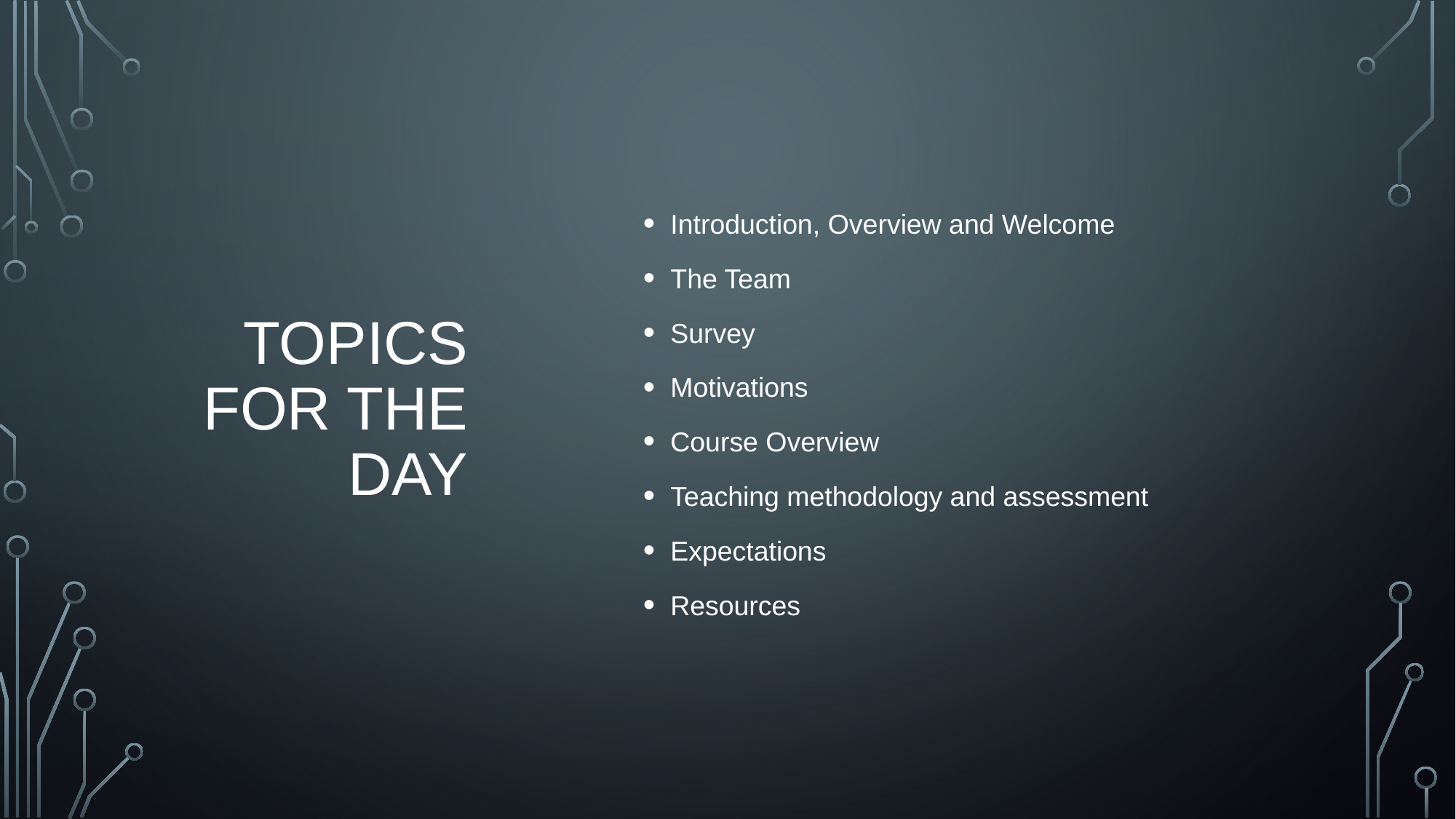

# Topics for the day
Introduction, Overview and Welcome
The Team
Survey
Motivations
Course Overview
Teaching methodology and assessment
Expectations
Resources